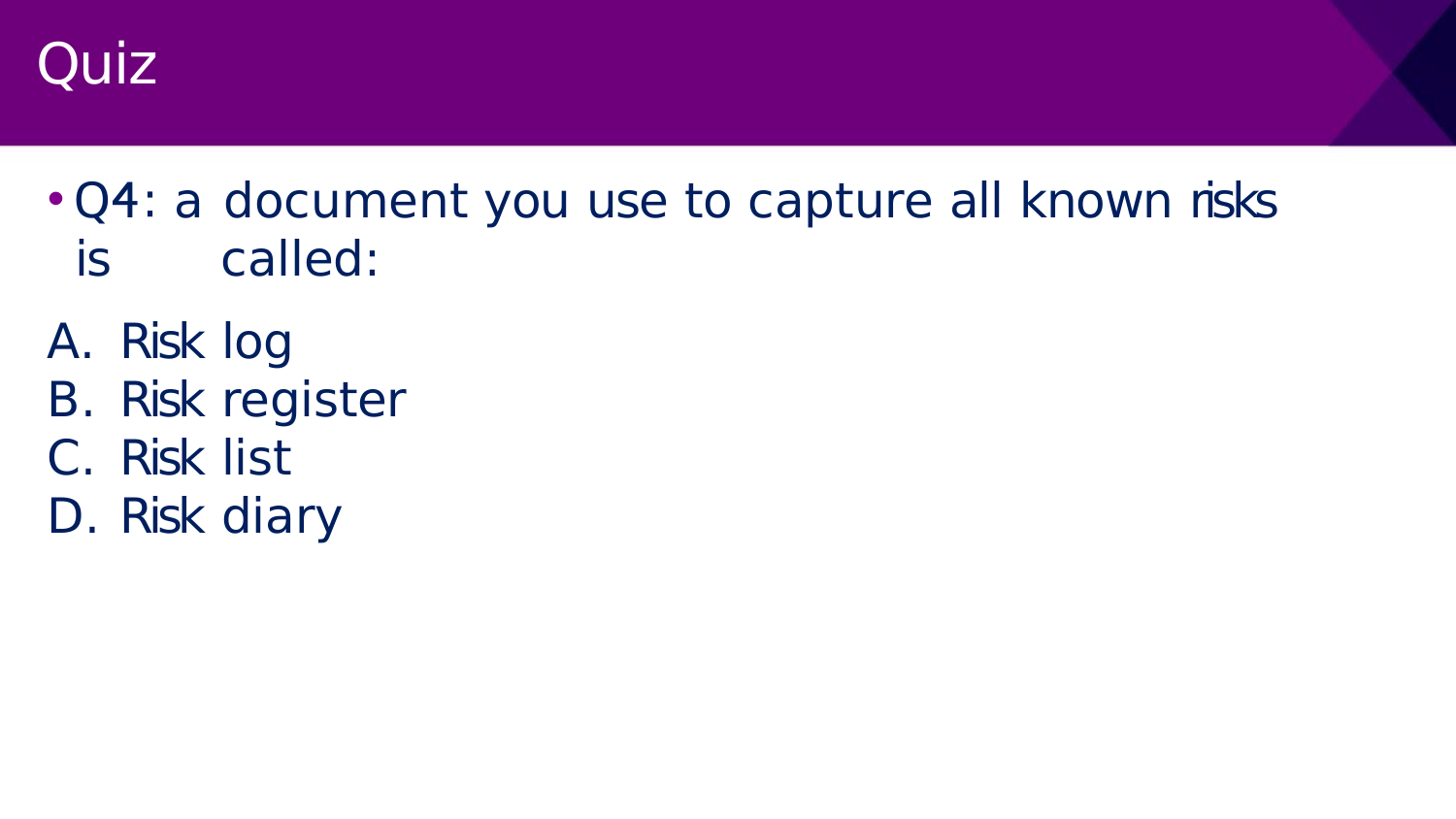

# Quiz
Q4: a document you use to capture all known risks is 	called:
Risk log
Risk register
Risk list
Risk diary